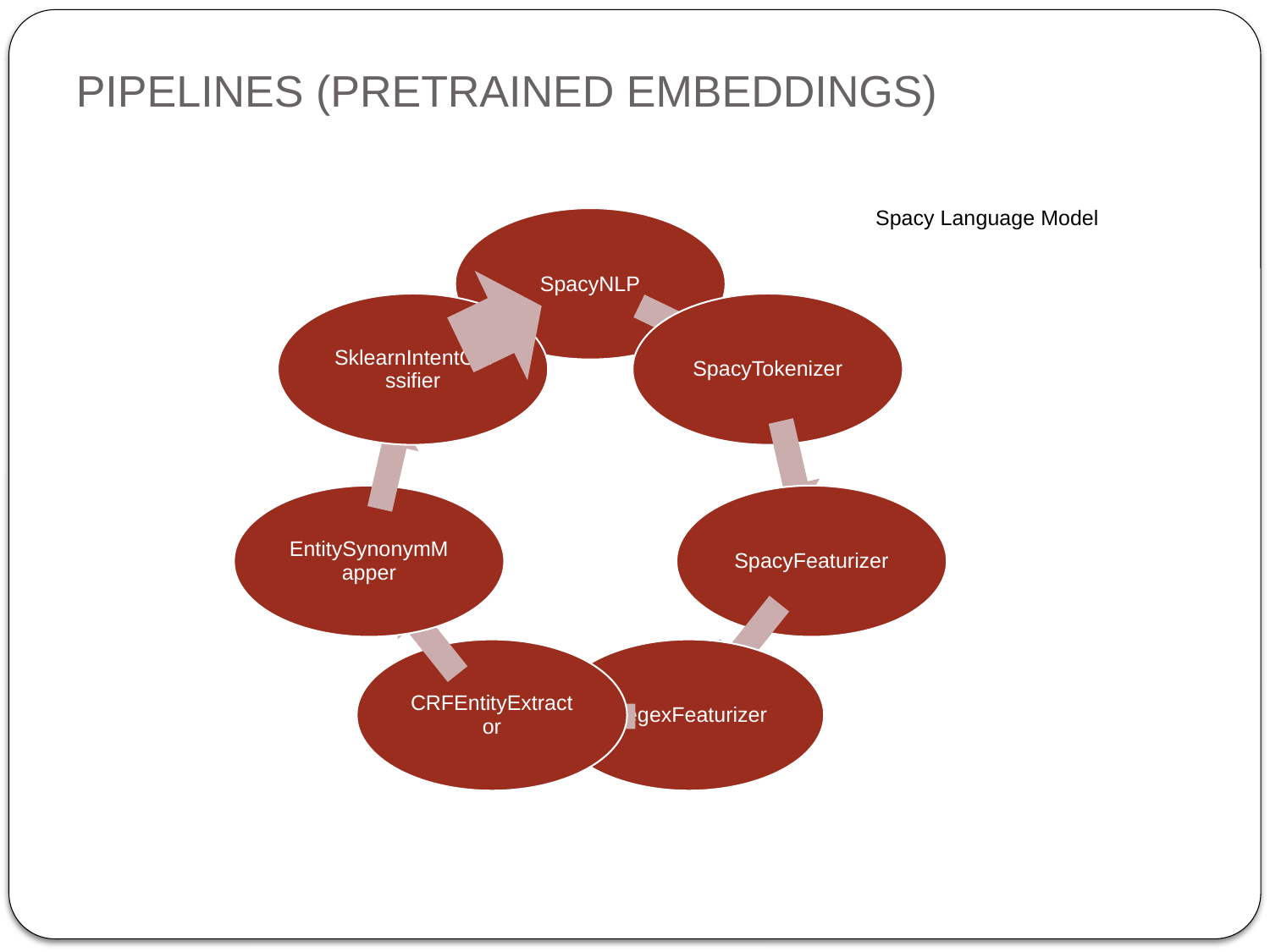

# PIPELINES (PRETRAINED EMBEDDINGS)
Spacy Language Model
SpacyNLP
SpacyTokenizer
SpacyFeaturizer
RegexFeaturizer
CRFEntityExtractor
EntitySynonymMapper
SklearnIntentClassifier